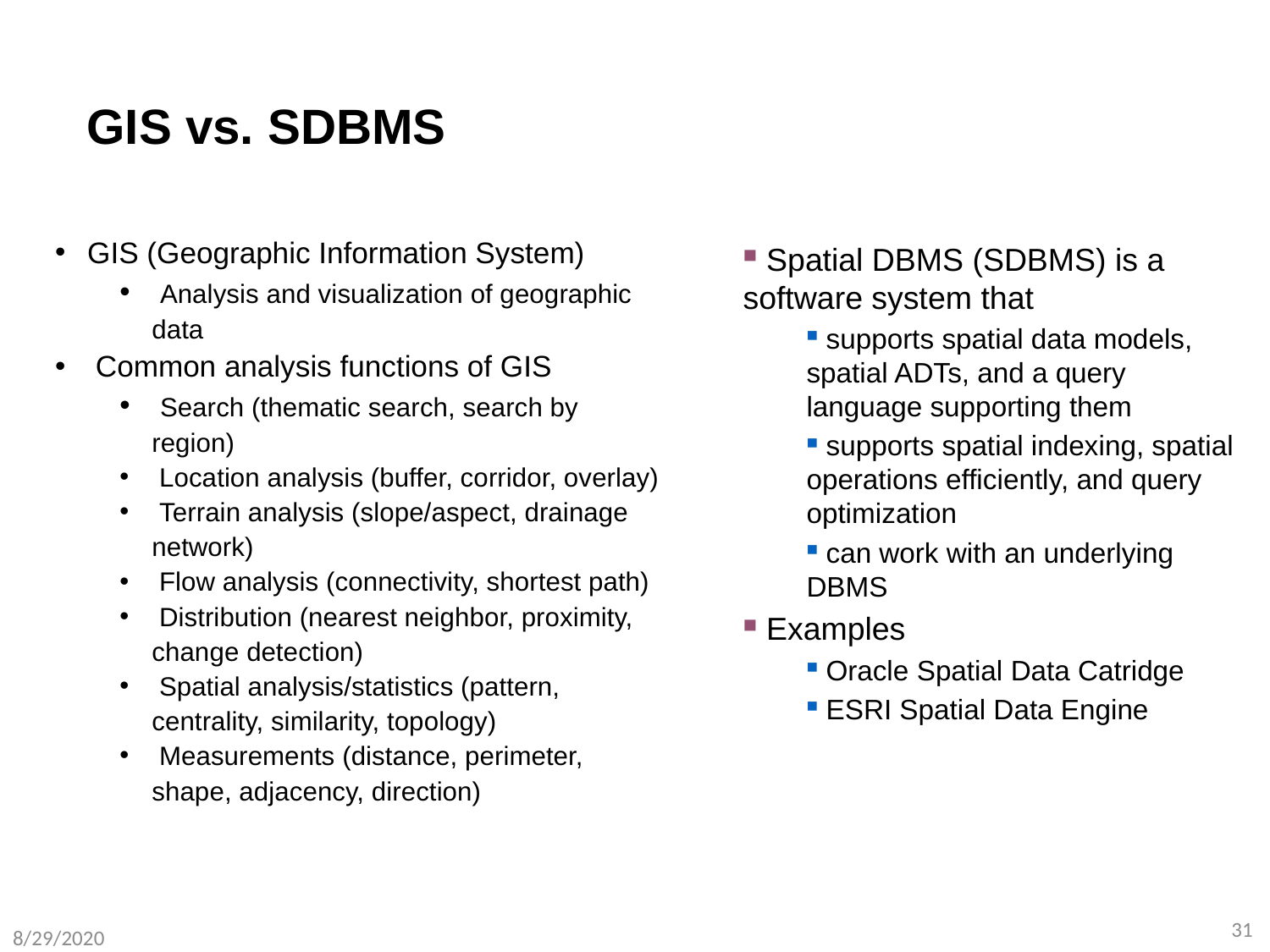

# GIS vs. SDBMS
GIS (Geographic Information System)
 Analysis and visualization of geographic data
 Common analysis functions of GIS
 Search (thematic search, search by region)
 Location analysis (buffer, corridor, overlay)
 Terrain analysis (slope/aspect, drainage network)
 Flow analysis (connectivity, shortest path)
 Distribution (nearest neighbor, proximity,  change detection)
 Spatial analysis/statistics (pattern, centrality, similarity, topology)
 Measurements (distance, perimeter, shape, adjacency, direction)
 Spatial DBMS (SDBMS) is a software system that
 supports spatial data models, spatial ADTs, and a query language supporting them
 supports spatial indexing, spatial operations efficiently, and query optimization
 can work with an underlying DBMS
 Examples
 Oracle Spatial Data Catridge
 ESRI Spatial Data Engine
31
8/29/2020